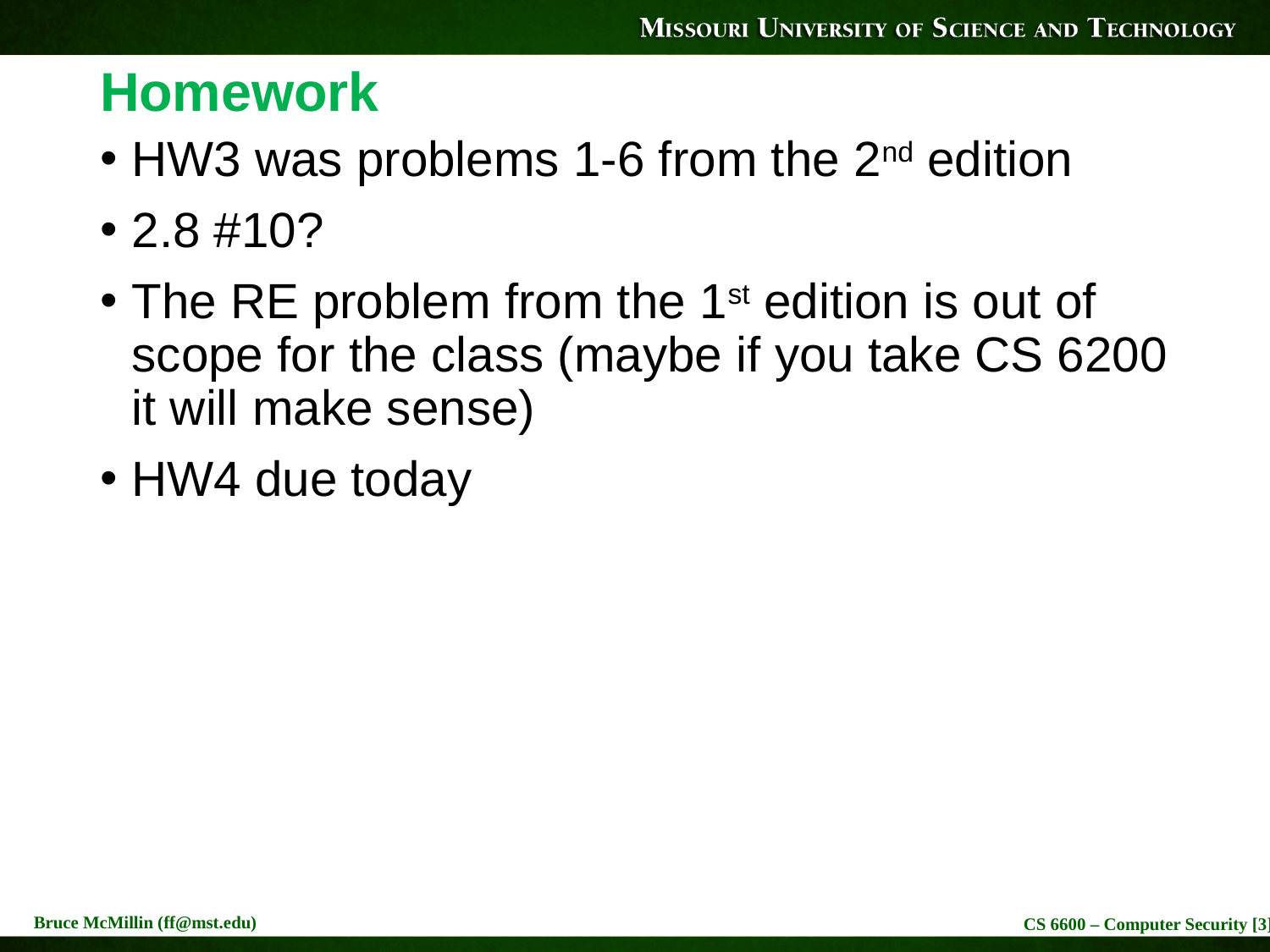

# Homework
HW3 was problems 1-6 from the 2nd edition
2.8 #10?
The RE problem from the 1st edition is out of scope for the class (maybe if you take CS 6200 it will make sense)
HW4 due today